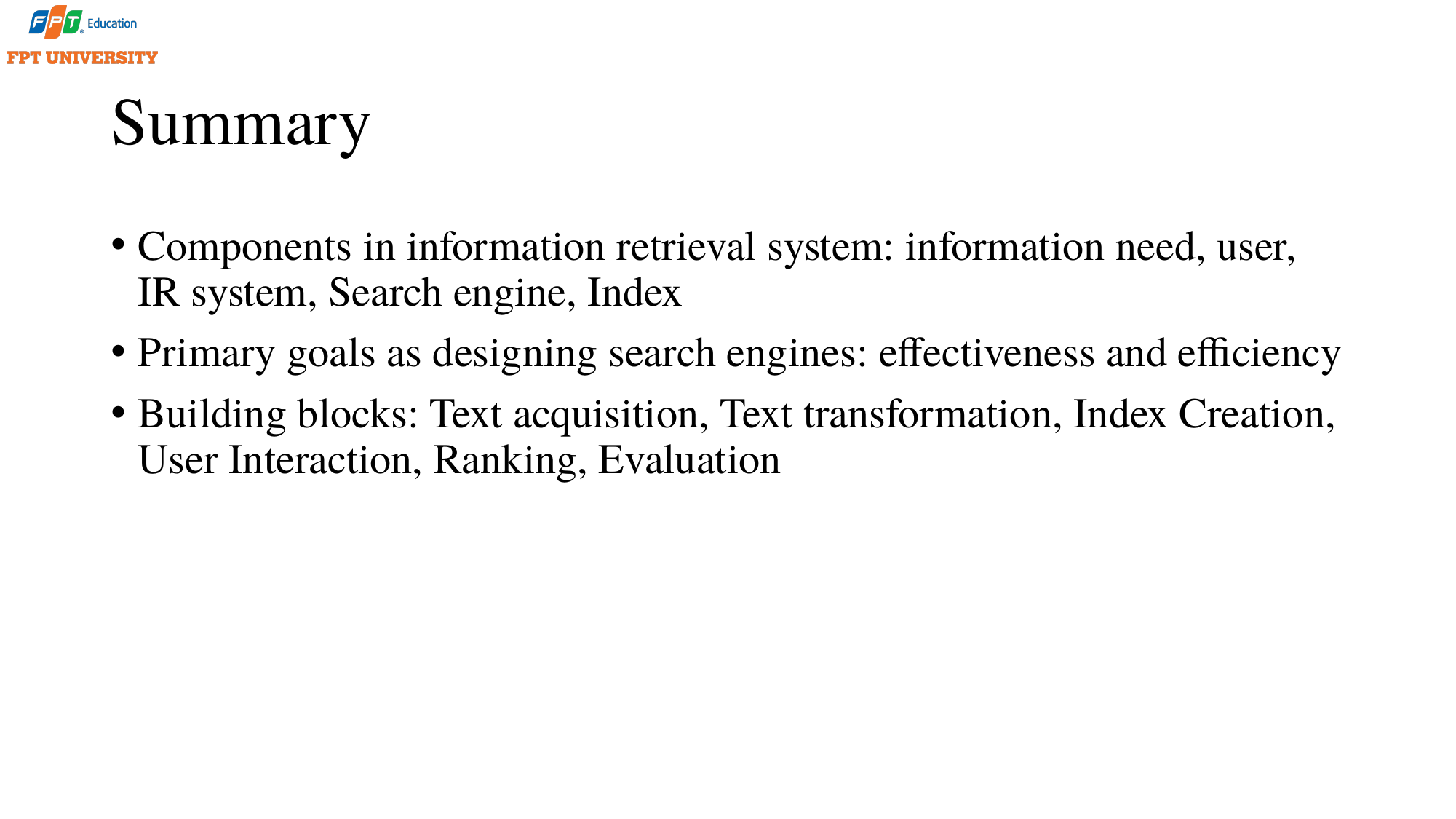

# Summary
Components in information retrieval system: information need, user, IR system, Search engine, Index
Primary goals as designing search engines: effectiveness and efficiency
Building blocks: Text acquisition, Text transformation, Index Creation, User Interaction, Ranking, Evaluation